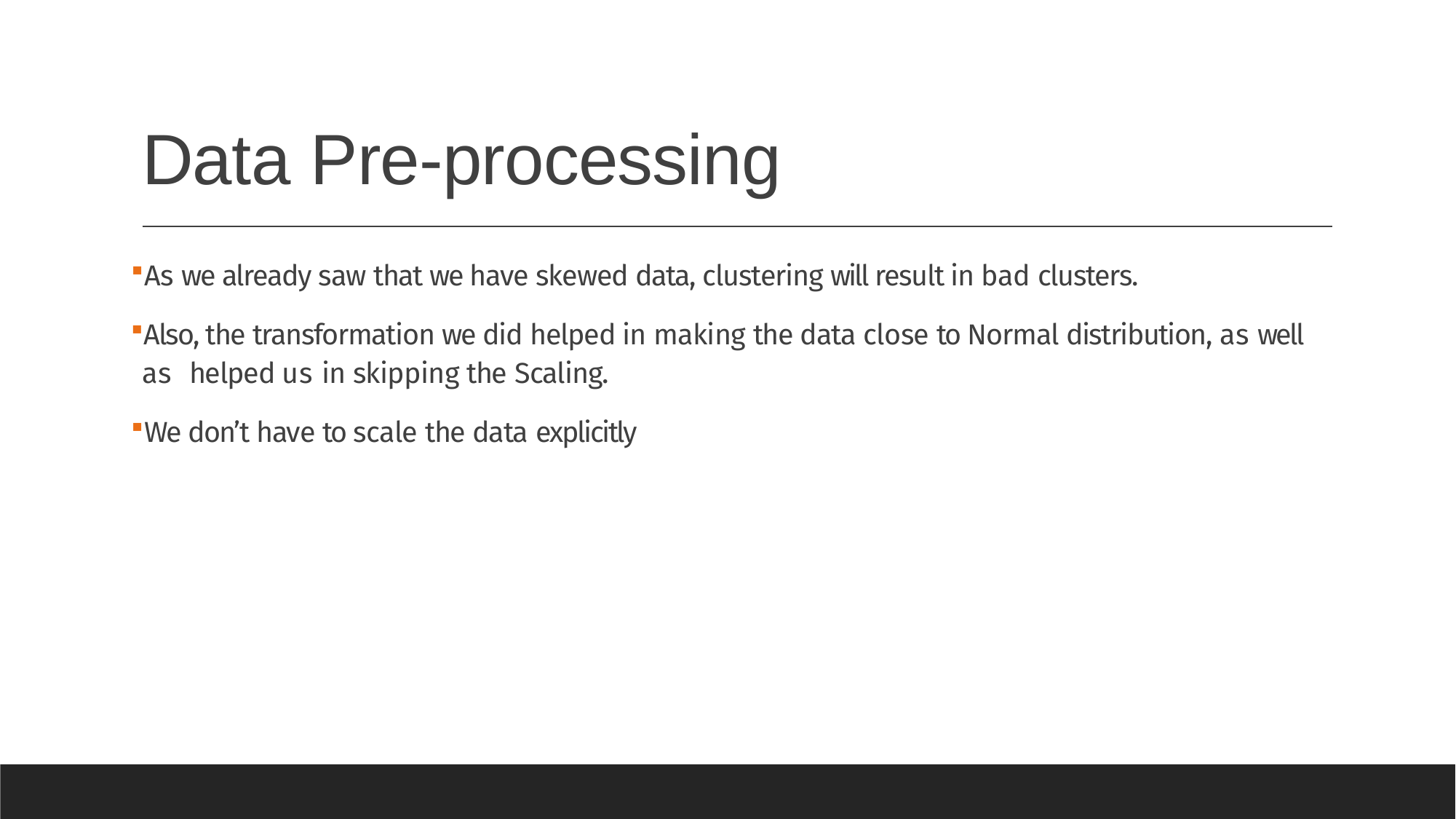

# Data Pre-processing
As we already saw that we have skewed data, clustering will result in bad clusters.
Also, the transformation we did helped in making the data close to Normal distribution, as well as  helped us in skipping the Scaling.
We don’t have to scale the data explicitly